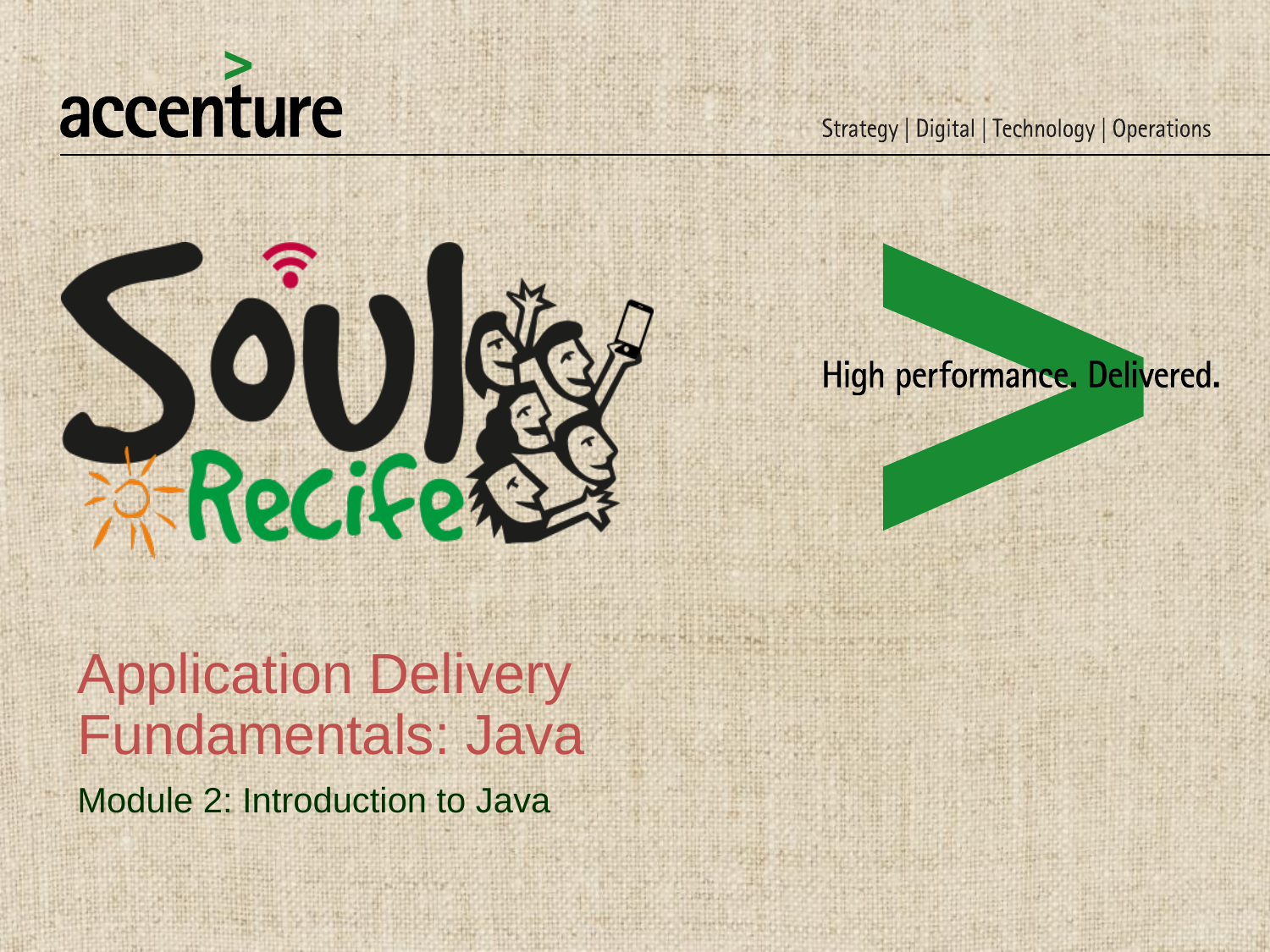

Application Delivery
Fundamentals: Java

Module 2: Introduction to Java